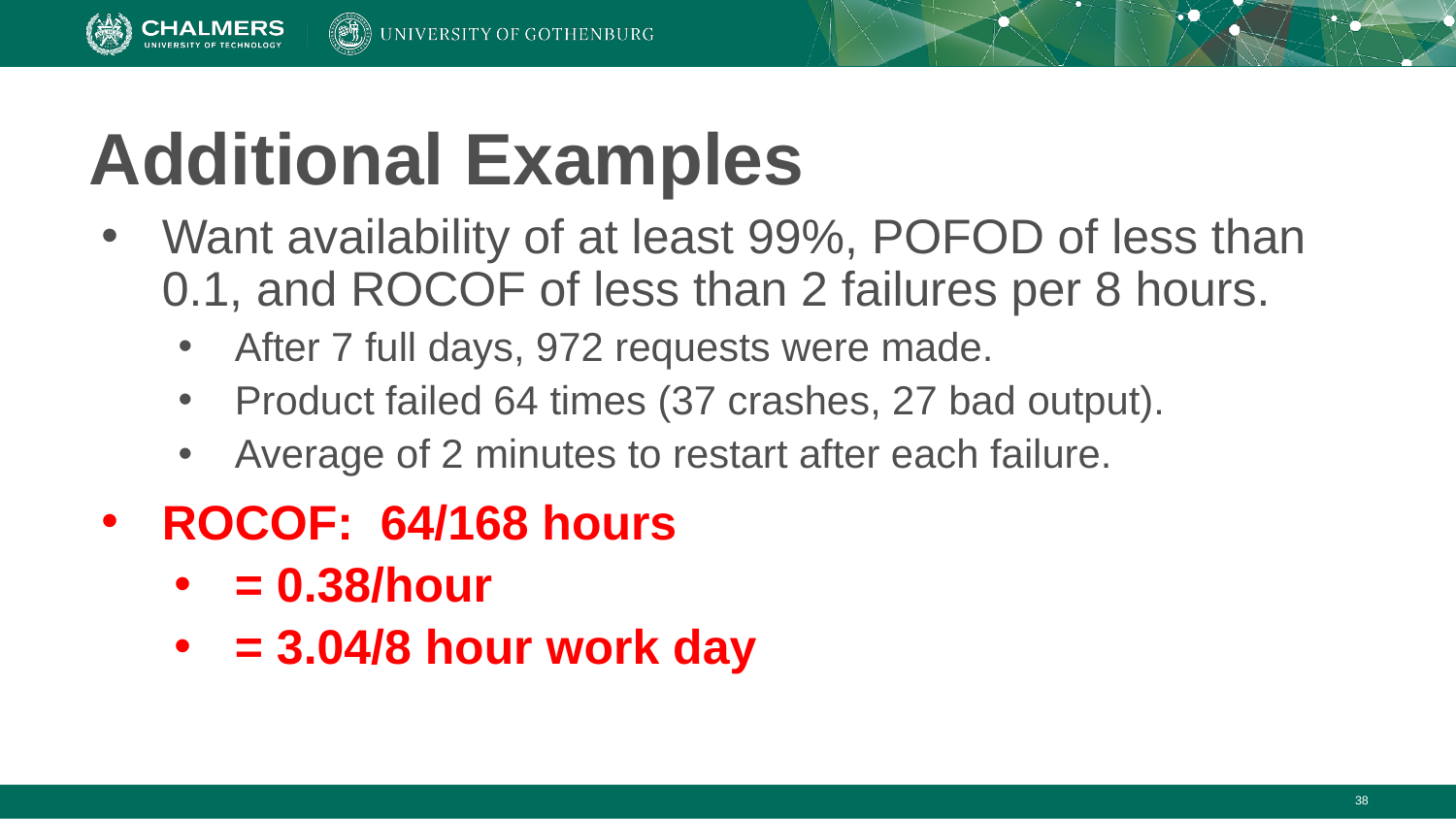

# Additional Examples
Want availability of at least 99%, POFOD of less than 0.1, and ROCOF of less than 2 failures per 8 hours.
After 7 full days, 972 requests were made.
Product failed 64 times (37 crashes, 27 bad output).
Average of 2 minutes to restart after each failure.
ROCOF:  64/168 hours
= 0.38/hour
= 3.04/8 hour work day
38